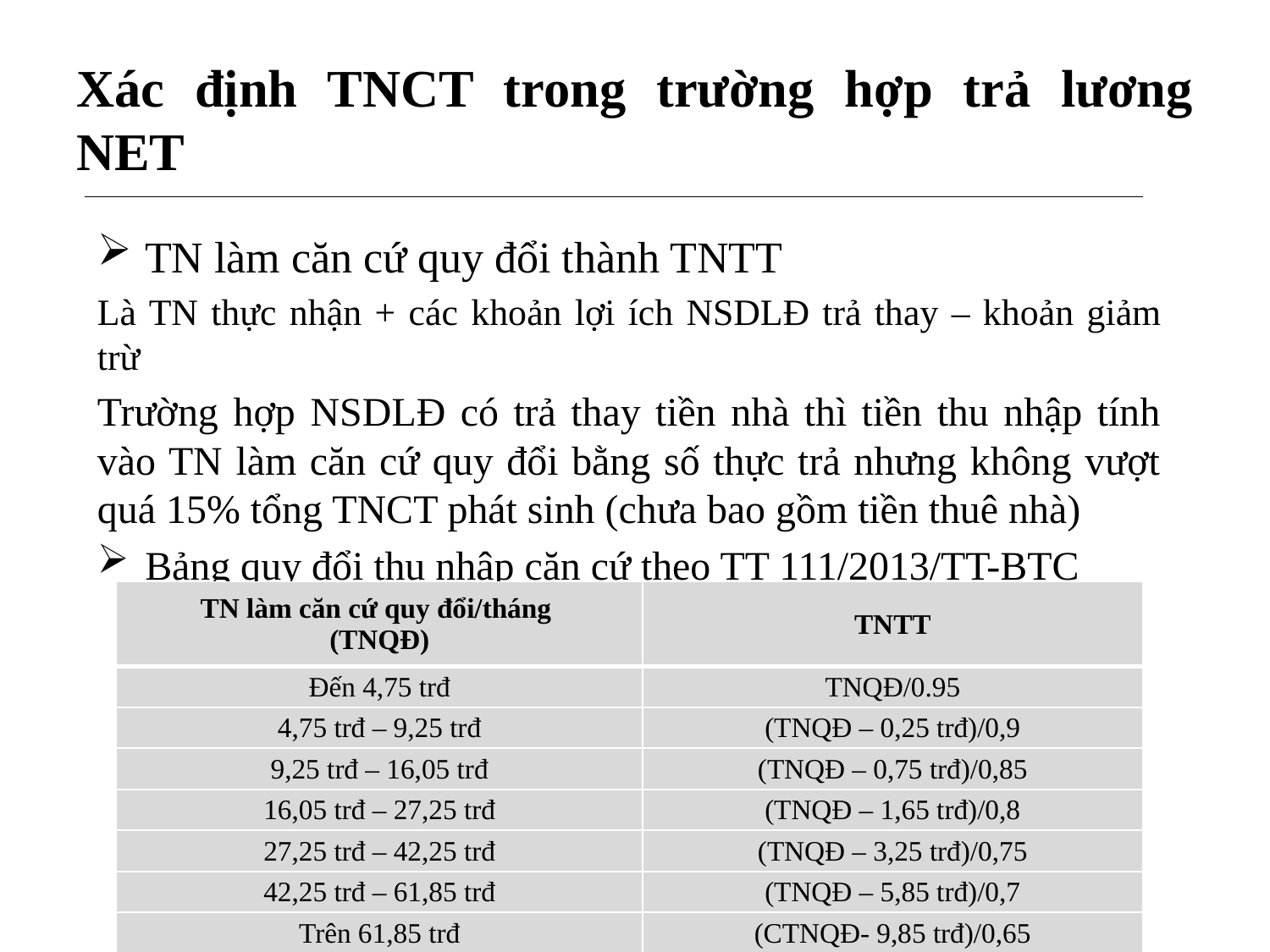

# Xác định TNCT trong trường hợp trả lương NET
TN làm căn cứ quy đổi thành TNTT
Là TN thực nhận + các khoản lợi ích NSDLĐ trả thay – khoản giảm trừ
Trường hợp NSDLĐ có trả thay tiền nhà thì tiền thu nhập tính vào TN làm căn cứ quy đổi bằng số thực trả nhưng không vượt quá 15% tổng TNCT phát sinh (chưa bao gồm tiền thuê nhà)
Bảng quy đổi thu nhập căn cứ theo TT 111/2013/TT-BTC
| TN làm căn cứ quy đổi/tháng (TNQĐ) | TNTT |
| --- | --- |
| Đến 4,75 trđ | TNQĐ/0.95 |
| 4,75 trđ – 9,25 trđ | (TNQĐ – 0,25 trđ)/0,9 |
| 9,25 trđ – 16,05 trđ | (TNQĐ – 0,75 trđ)/0,85 |
| 16,05 trđ – 27,25 trđ | (TNQĐ – 1,65 trđ)/0,8 |
| 27,25 trđ – 42,25 trđ | (TNQĐ – 3,25 trđ)/0,75 |
| 42,25 trđ – 61,85 trđ | (TNQĐ – 5,85 trđ)/0,7 |
| Trên 61,85 trđ | (CTNQĐ- 9,85 trđ)/0,65 |